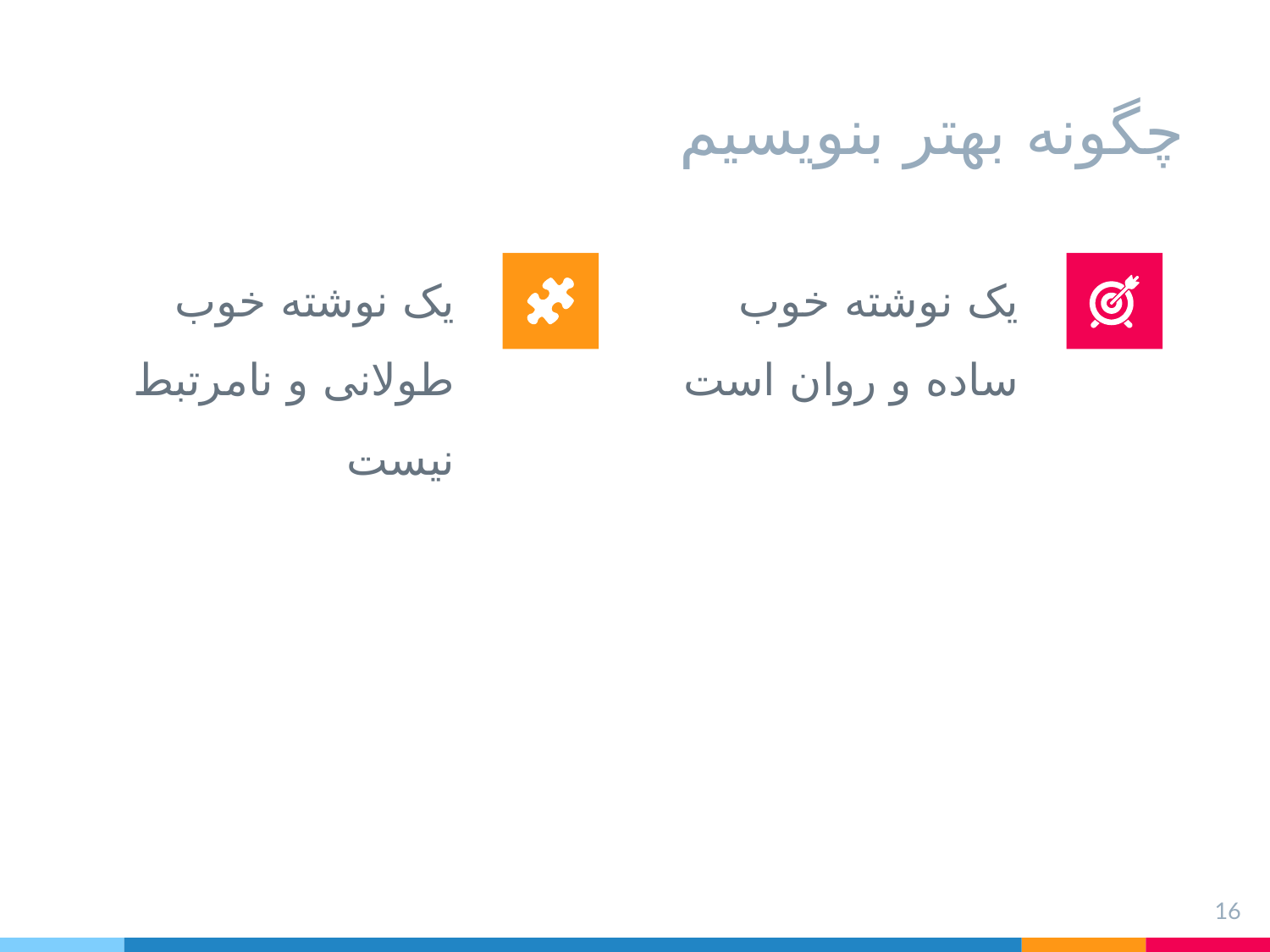

# چگونه بهتر بنویسیم
یک نوشته خوب طولانی و نامرتبط نیست
یک نوشته خوب ساده و روان است

16